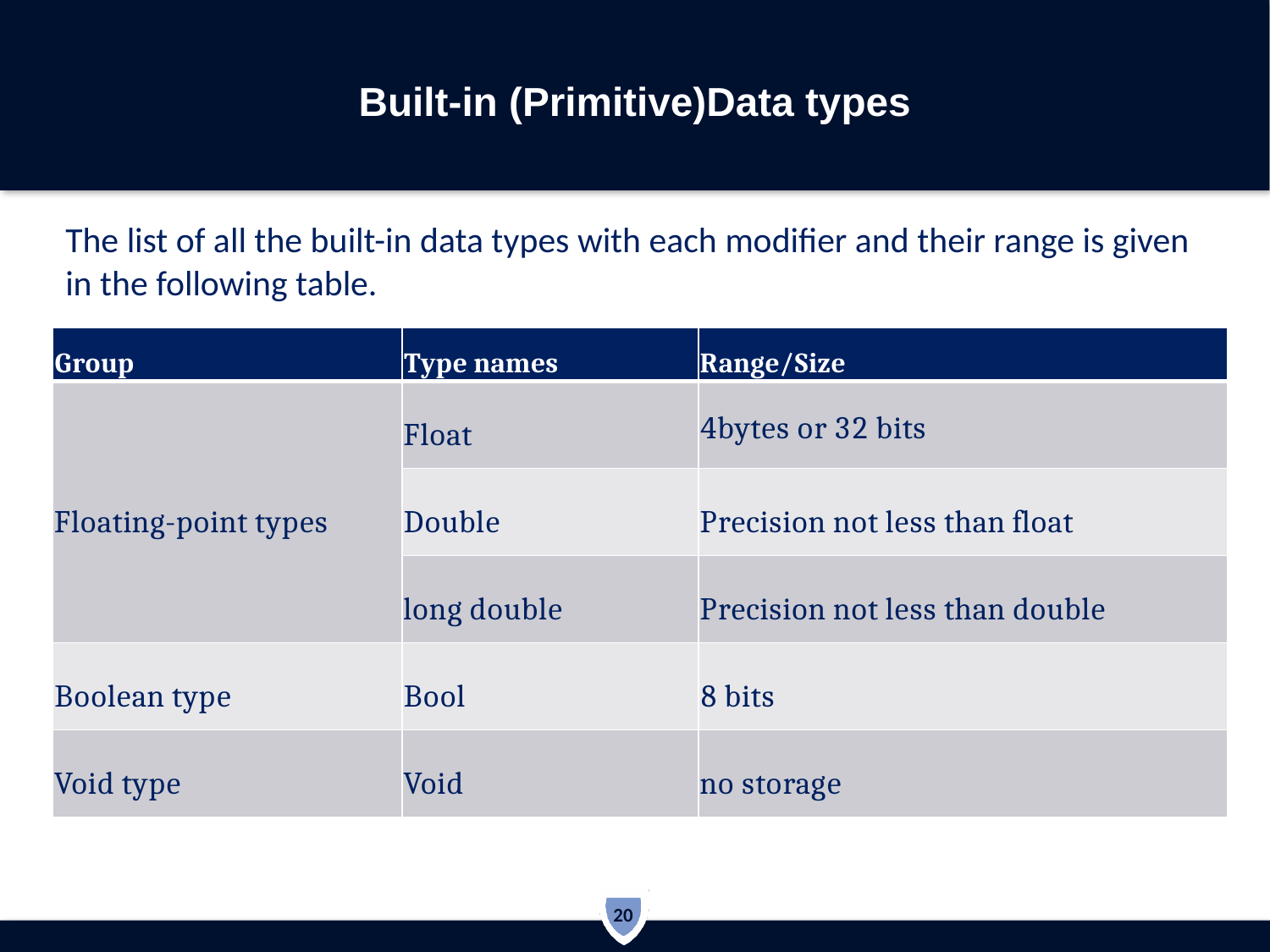

# Built-in (Primitive)Data types
The list of all the built-in data types with each modifier and their range is given in the following table.

| Group | Type names | Range/Size |
| --- | --- | --- |
| Floating-point types | Float | 4bytes or 32 bits |
|  | Double | Precision not less than float |
|  | long double | Precision not less than double |
| Boolean type | Bool | 8 bits |
| Void type | Void | no storage |
20